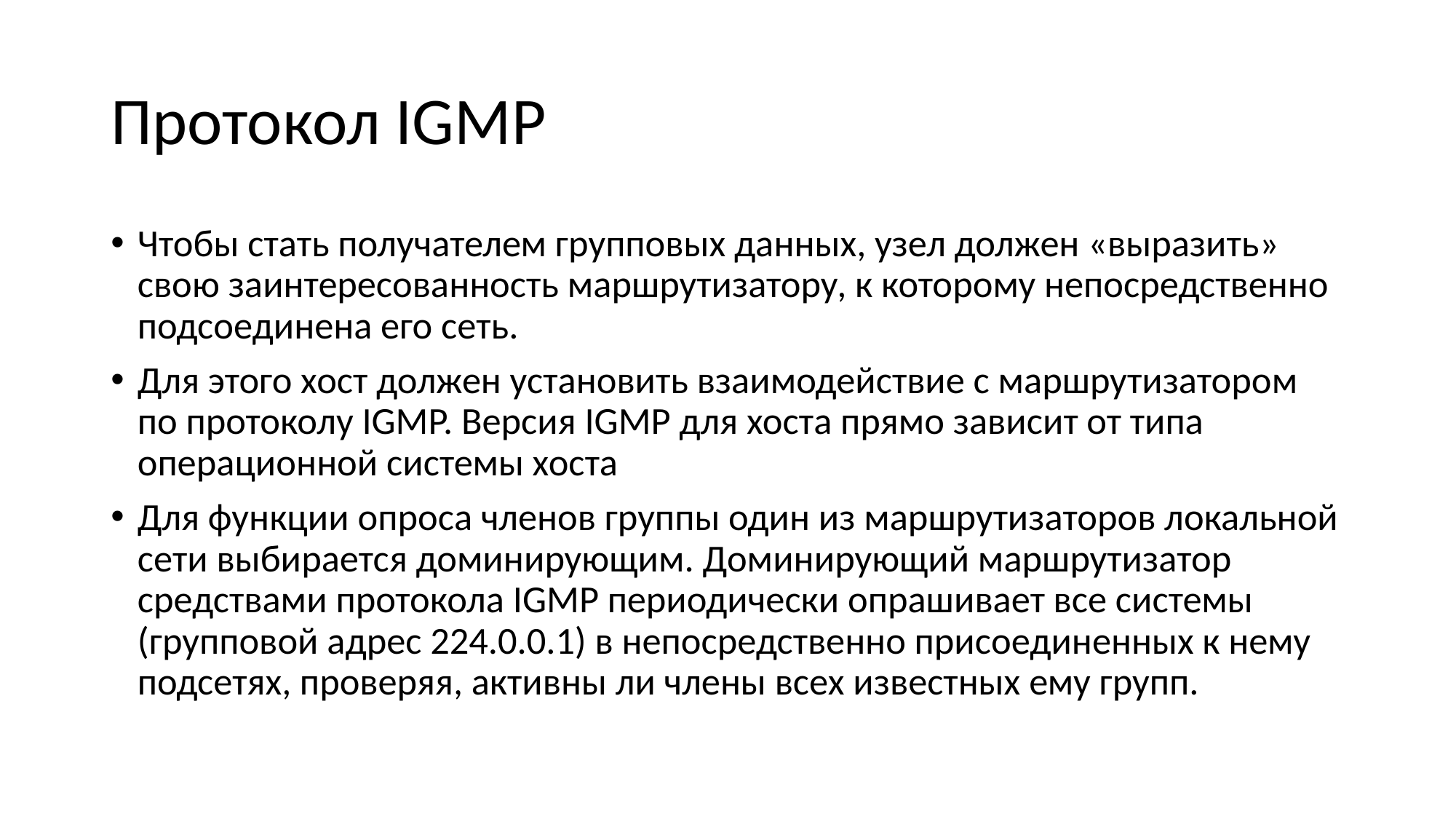

# Протокол IGMP
Чтобы стать получателем групповых данных, узел должен «выразить» свою заинтересованность маршрутизатору, к которому непосредственно подсоединена его сеть.
Для этого хост должен установить взаимодействие с маршрутизатором по протоколу IGMP. Версия IGMP для хоста прямо зависит от типа операционной системы хоста
Для функции опроса членов группы один из маршрутизаторов локальной сети выбирается доминирующим. Доминирующий маршрутизатор средствами протокола IGMP периодически опрашивает все системы (групповой адрес 224.0.0.1) в непосредственно присоединенных к нему подсетях, проверяя, активны ли члены всех известных ему групп.